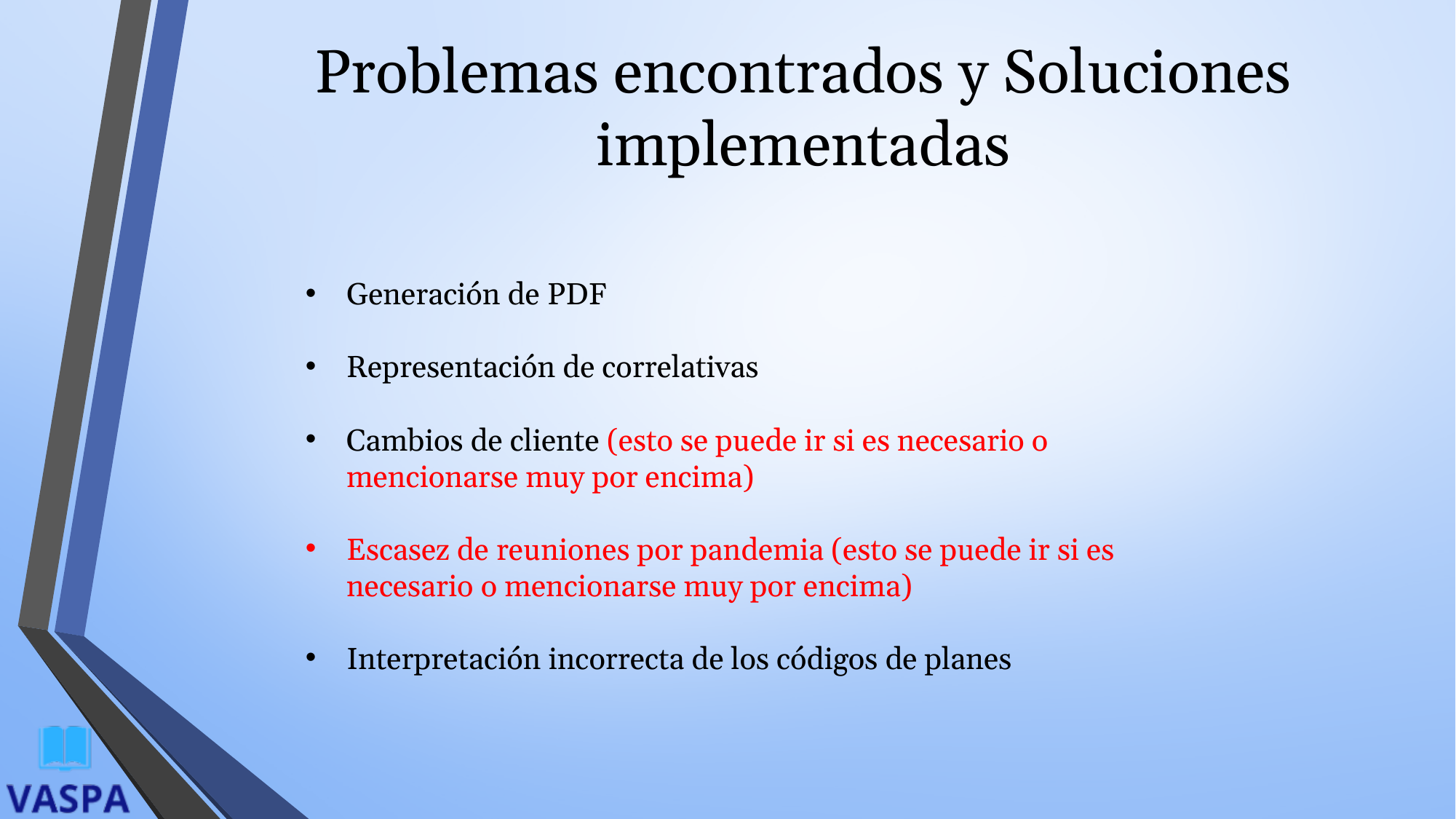

# Problemas encontrados y Soluciones implementadas

Generación de PDF

Representación de correlativas

Cambios de cliente (esto se puede ir si es necesario o mencionarse muy por encima)

Escasez de reuniones por pandemia (esto se puede ir si es necesario o mencionarse muy por encima)

Interpretación incorrecta de los códigos de planes